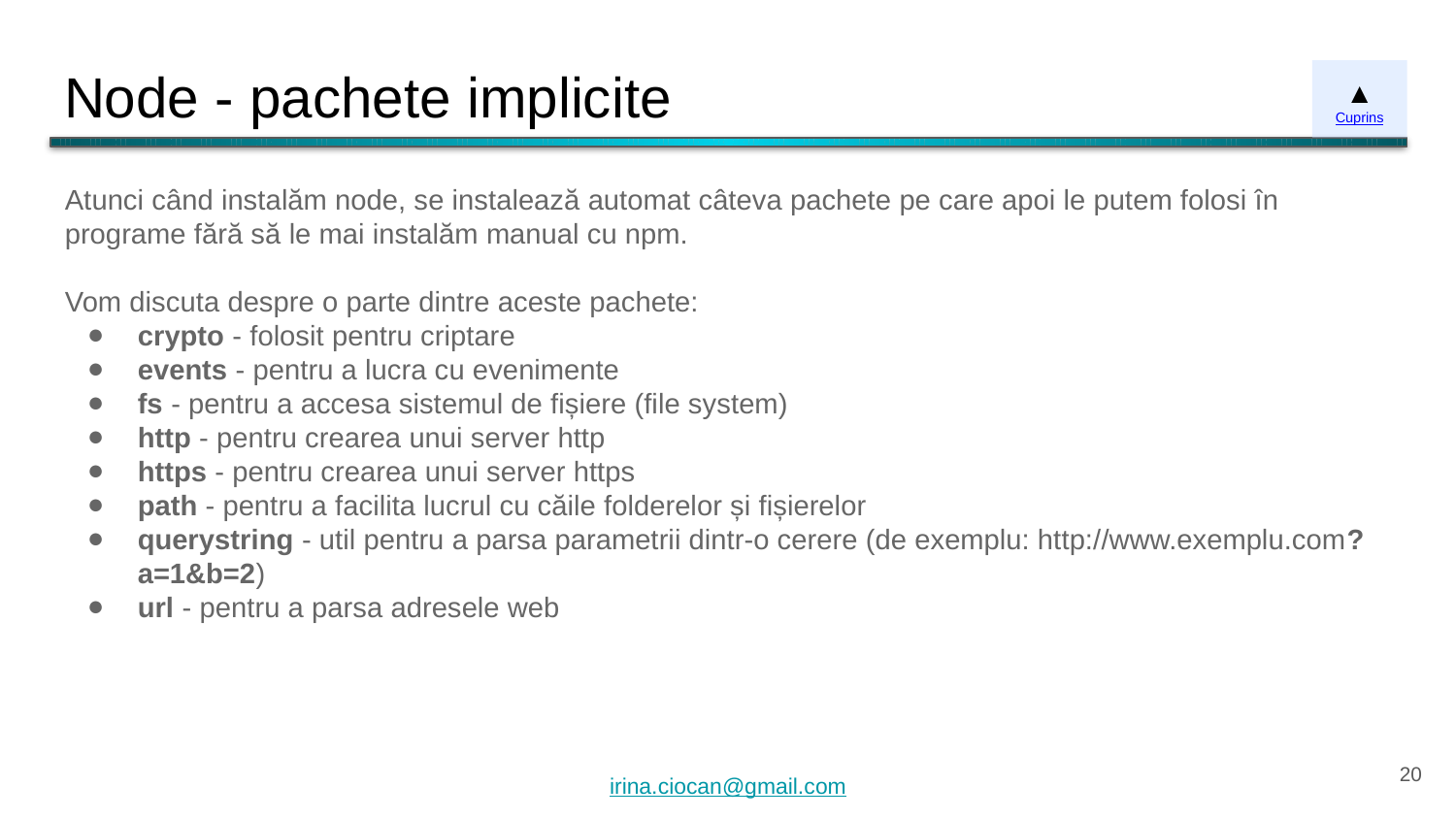

# Node - pachete implicite
▲
Cuprins

Atunci când instalăm node, se instalează automat câteva pachete pe care apoi le putem folosi în programe fără să le mai instalăm manual cu npm.

Vom discuta despre o parte dintre aceste pachete:
crypto - folosit pentru criptare
events - pentru a lucra cu evenimente
fs - pentru a accesa sistemul de fișiere (file system)
http - pentru crearea unui server http
https - pentru crearea unui server https
path - pentru a facilita lucrul cu căile folderelor și fișierelor
querystring - util pentru a parsa parametrii dintr-o cerere (de exemplu: http://www.exemplu.com?a=1&b=2)
url - pentru a parsa adresele web

20
irina.ciocan@gmail.com